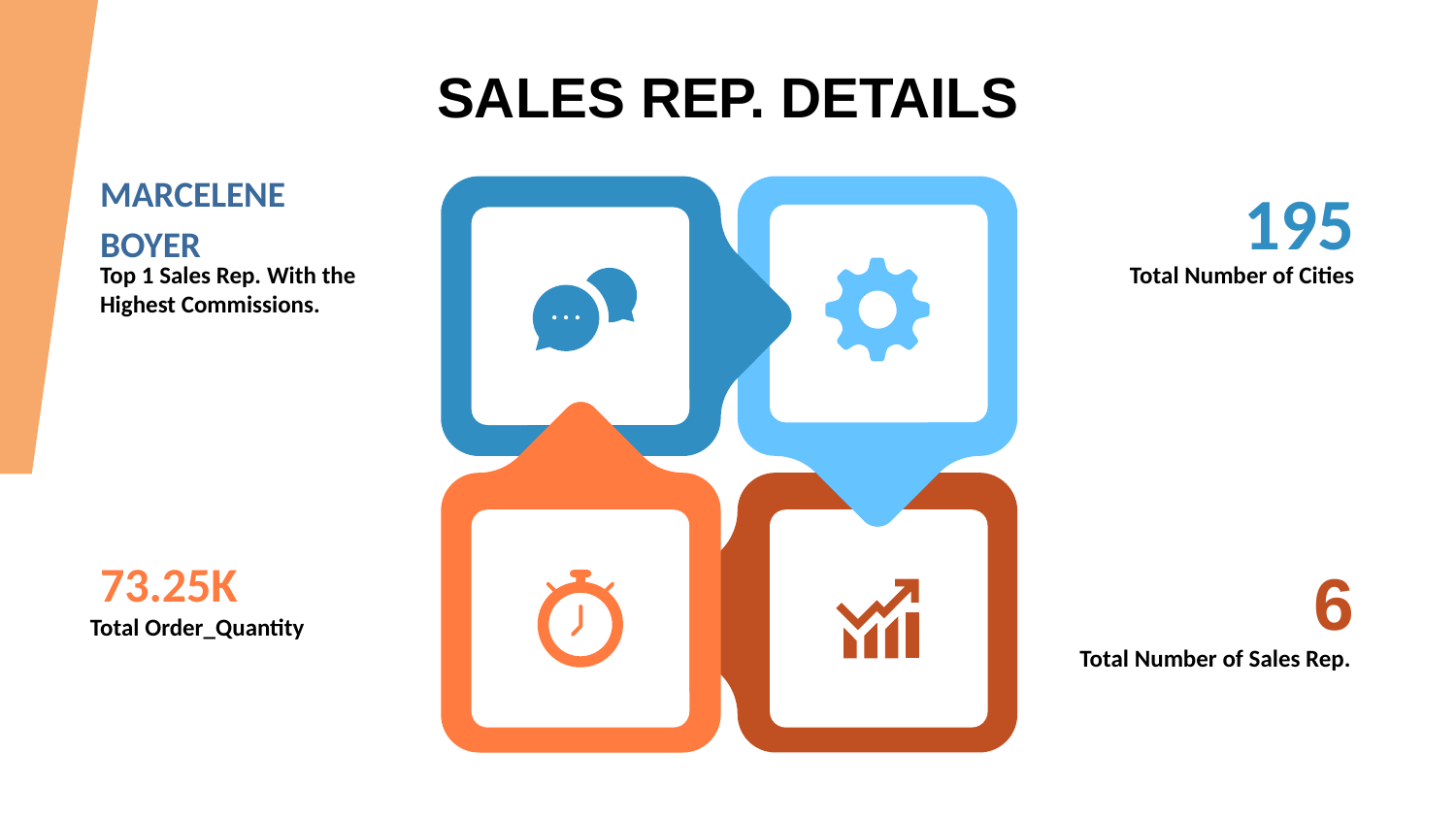

SALES REP. DETAILS
MARCELENE BOYER
195

Top 1 Sales Rep. With the  Highest Commissions.
Total Number of Cities

73.25K
6

Total Order_Quantity
Total Number of Sales Rep.